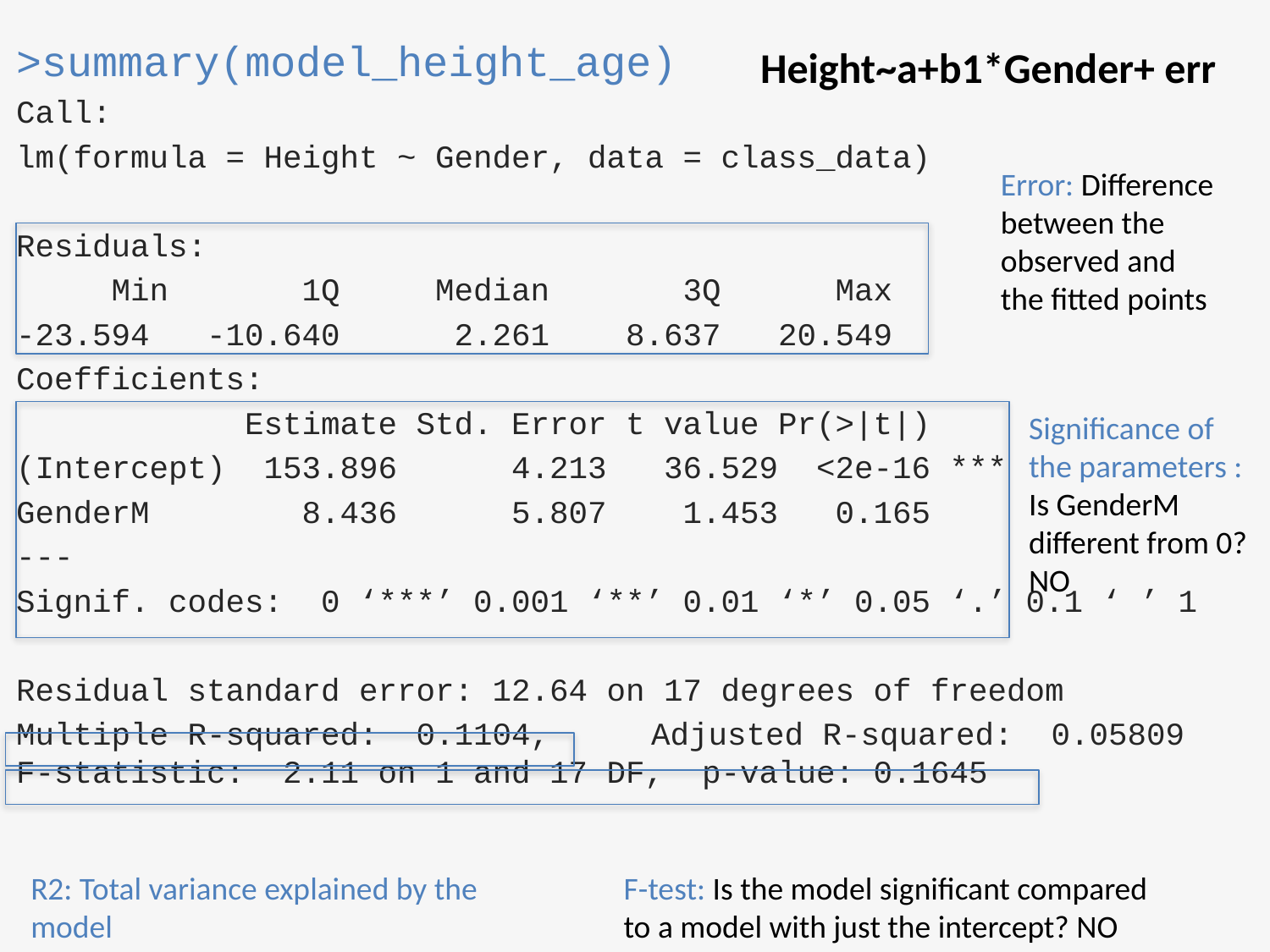

>summary(model_height_age)
Call:
lm(formula = Height ~ Gender, data = class_data)

Residuals:
     Min       1Q     Median       3Q      Max
-23.594   -10.640      2.261    8.637   20.549
Coefficients:
            Estimate Std. Error t value Pr(>|t|)
(Intercept)  153.896      4.213   36.529  <2e-16 ***
GenderM        8.436      5.807    1.453   0.165
---
Signif. codes:  0 ‘***’ 0.001 ‘**’ 0.01 ‘*’ 0.05 ‘.’ 0.1 ‘ ’ 1

Residual standard error: 12.64 on 17 degrees of freedom
Multiple R-squared:  0.1104,	Adjusted R-squared:  0.05809 F-statistic:  2.11 on 1 and 17 DF,  p-value: 0.1645

Height~a+b1*Gender+ err
Error: Difference between the observed and the fitted points

Significance of the parameters : Is GenderM  different from 0? NO

R2: Total variance explained by the model
F-test: Is the model significant compared to a model with just the intercept? NO